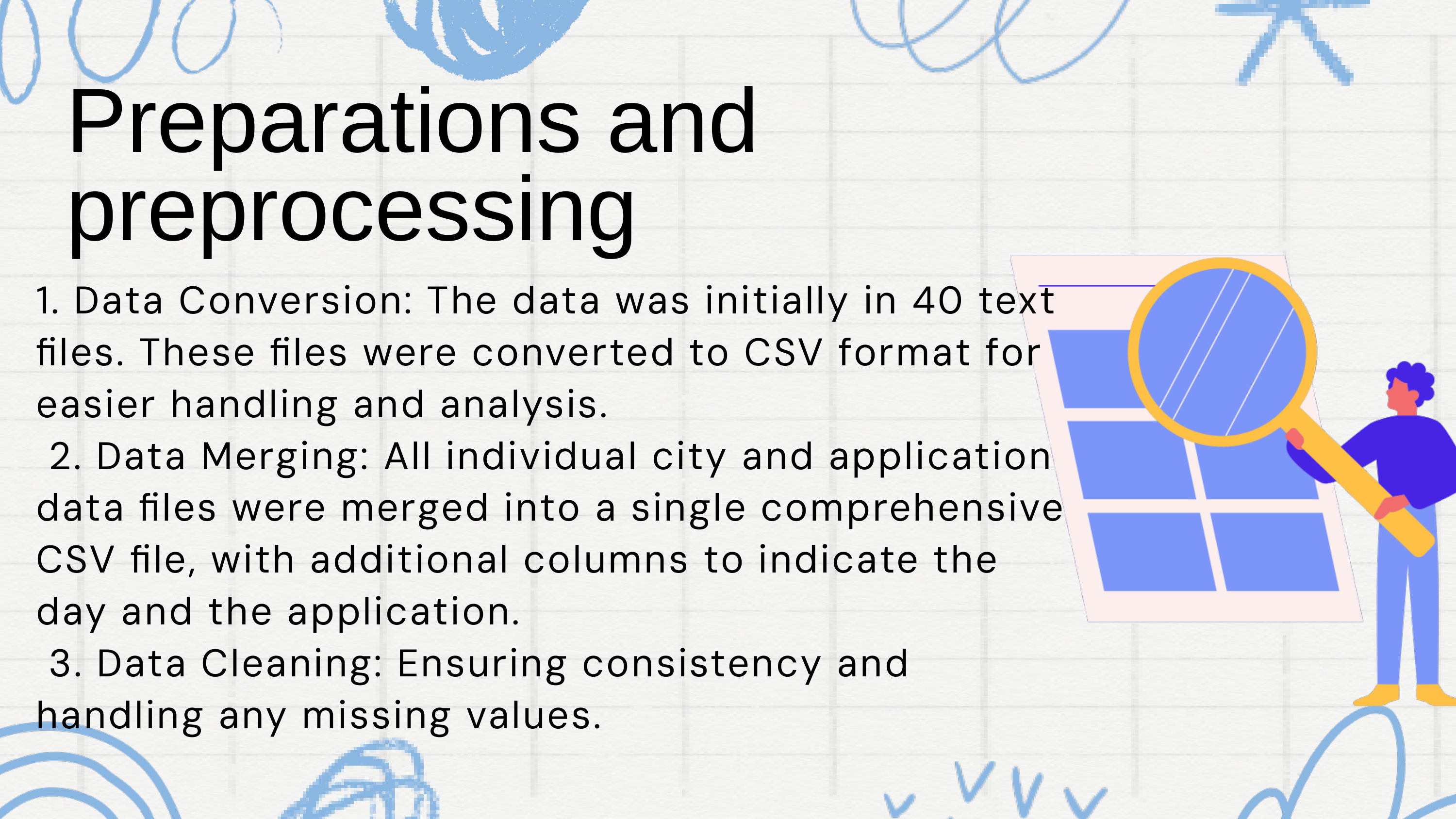

Preparations and preprocessing

1. Data Conversion: The data was initially in 40 text files. These files were converted to CSV format for easier handling and analysis.
 2. Data Merging: All individual city and application data files were merged into a single comprehensive CSV file, with additional columns to indicate the day and the application.
 3. Data Cleaning: Ensuring consistency and handling any missing values.